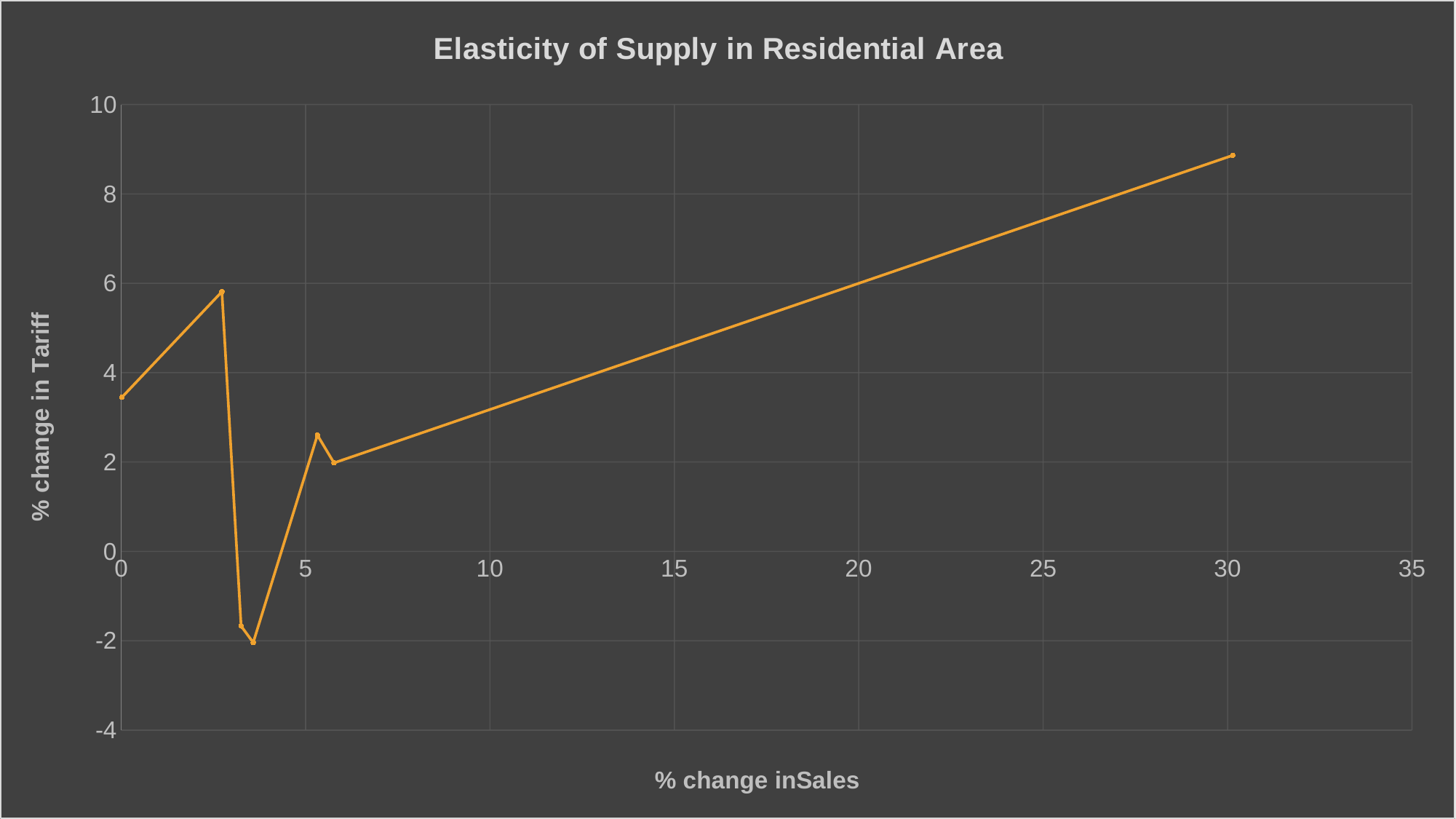

### Chart: Elasticity of Supply in Residential Area

| Category | % change in Tariff |
|---|---|
#